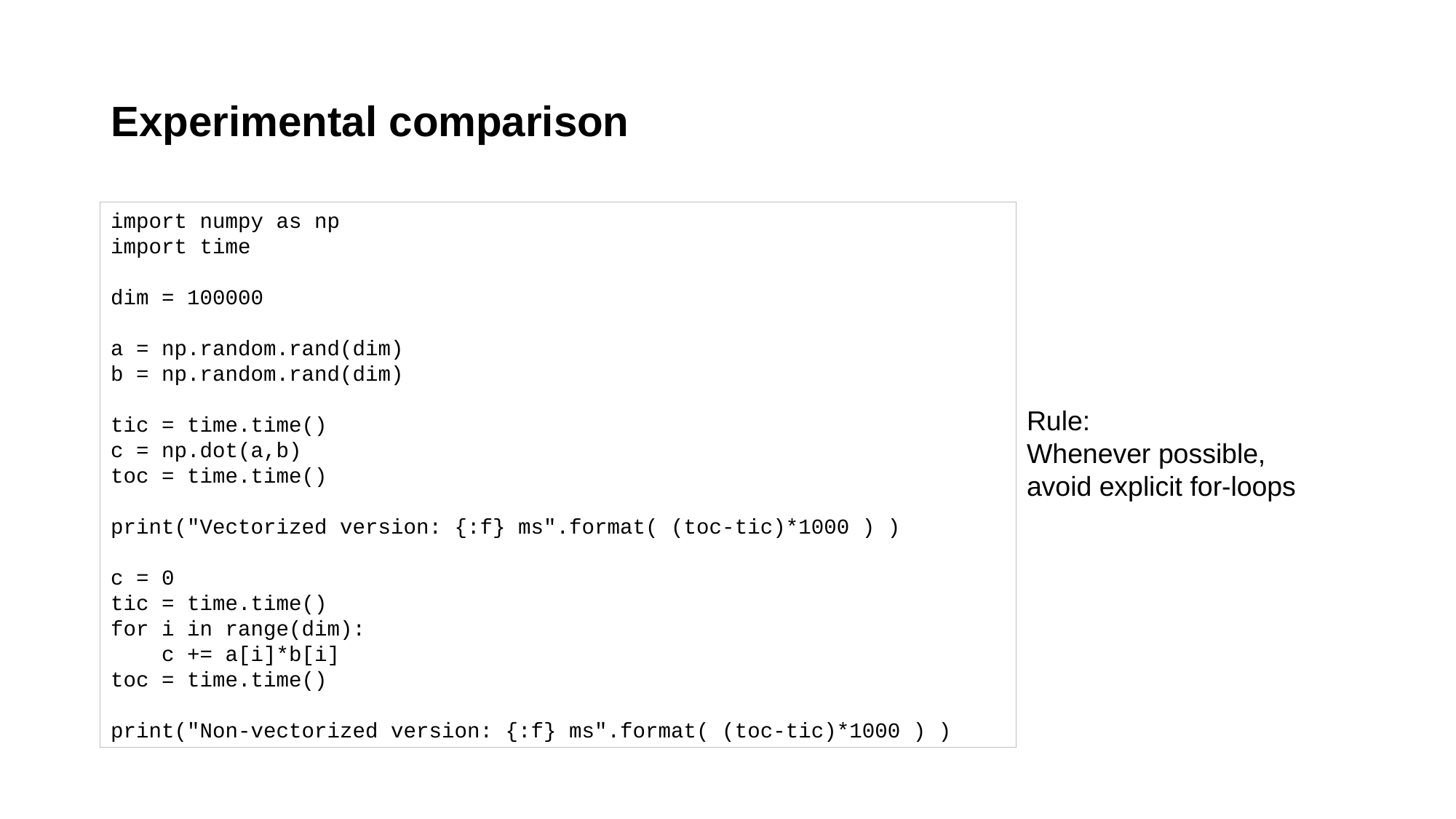

# Experimental comparison
import numpy as np
import time

dim = 100000

a = np.random.rand(dim)
b = np.random.rand(dim)

tic = time.time()
c = np.dot(a,b)
toc = time.time()

print("Vectorized version: {:f} ms".format( (toc-tic)*1000 ) )

c = 0
tic = time.time()
for i in range(dim):
    c += a[i]*b[i]
toc = time.time()

print("Non-vectorized version: {:f} ms".format( (toc-tic)*1000 ) )
Rule:
Whenever possible,
avoid explicit for-loops